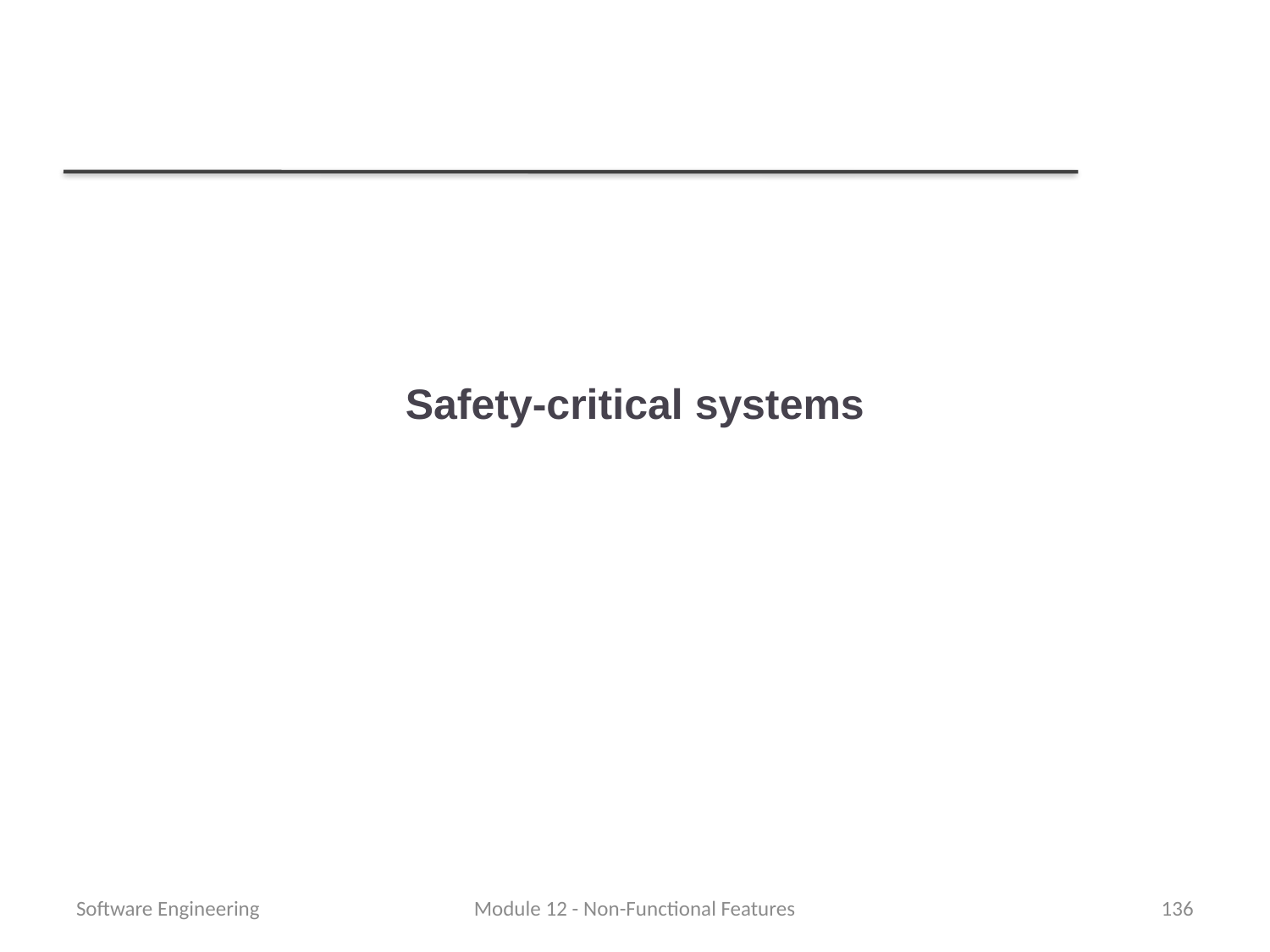

# Safety-critical systems
Software Engineering
Module 12 - Non-Functional Features
136